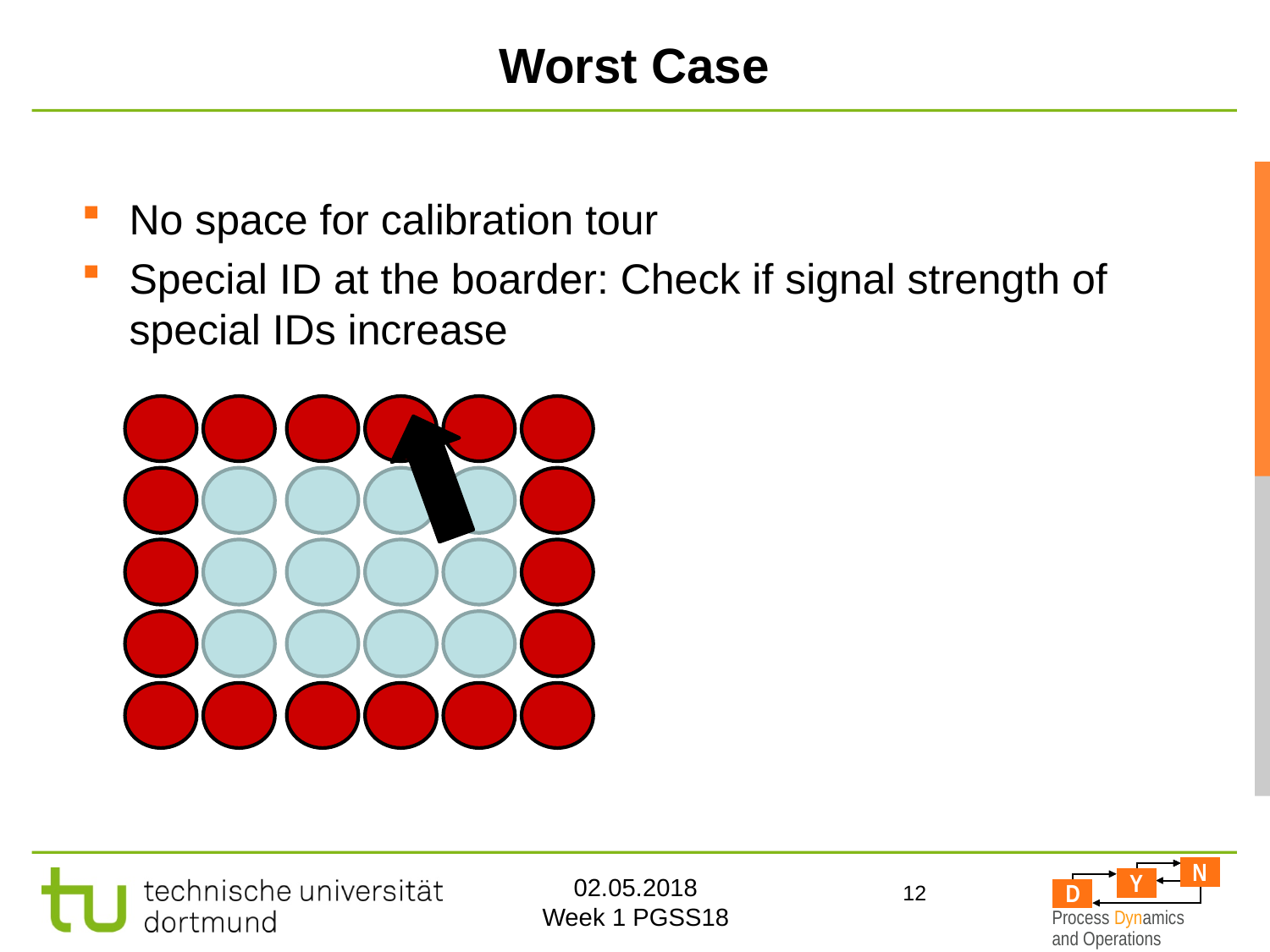

# Worst Case
No space for calibration tour
Special ID at the boarder: Check if signal strength of special IDs increase

12